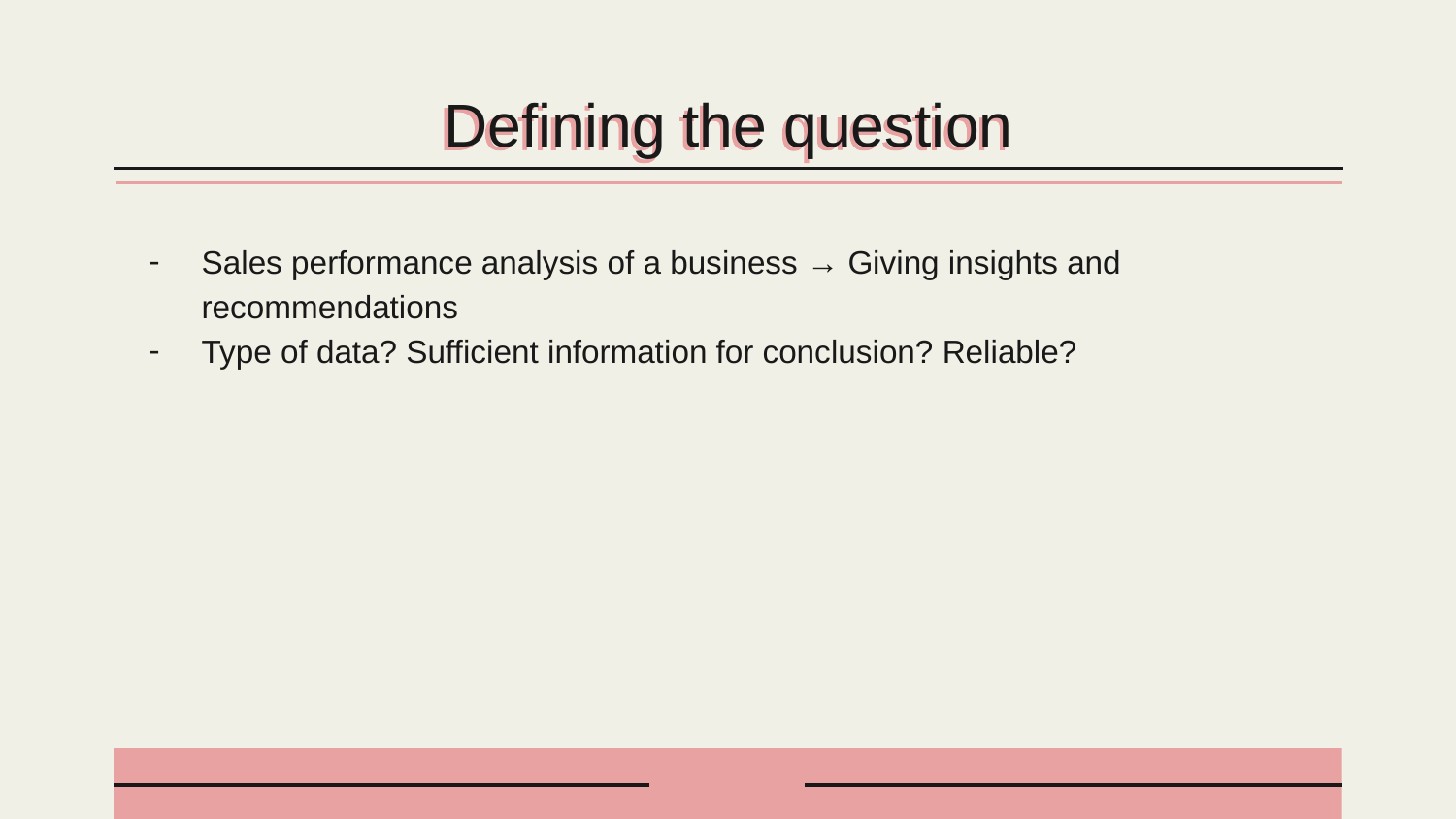

# Defining the question
Sales performance analysis of a business → Giving insights and recommendations
Type of data? Sufficient information for conclusion? Reliable?